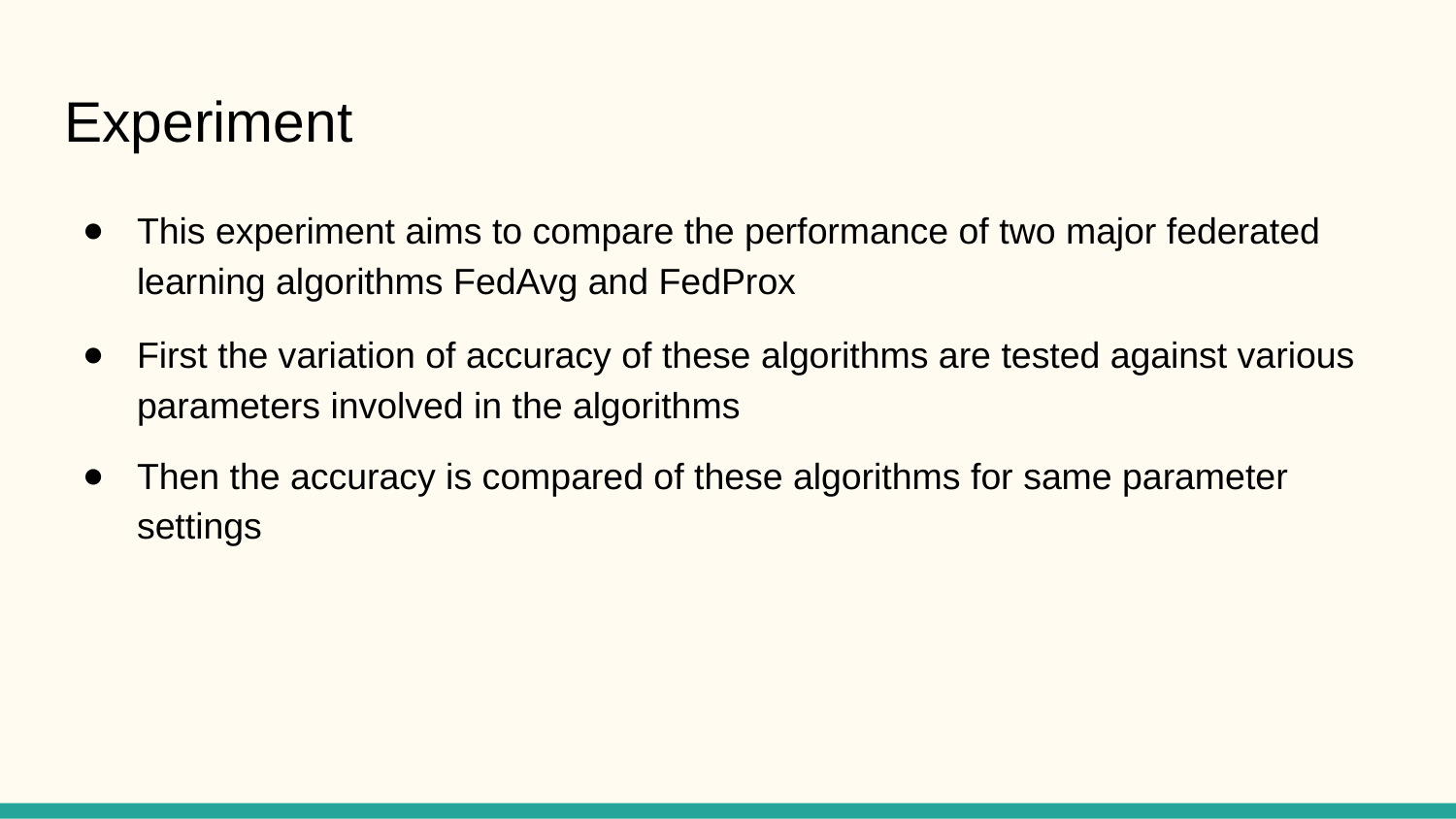

# Experiment
This experiment aims to compare the performance of two major federated learning algorithms FedAvg and FedProx
First the variation of accuracy of these algorithms are tested against various parameters involved in the algorithms
Then the accuracy is compared of these algorithms for same parameter settings